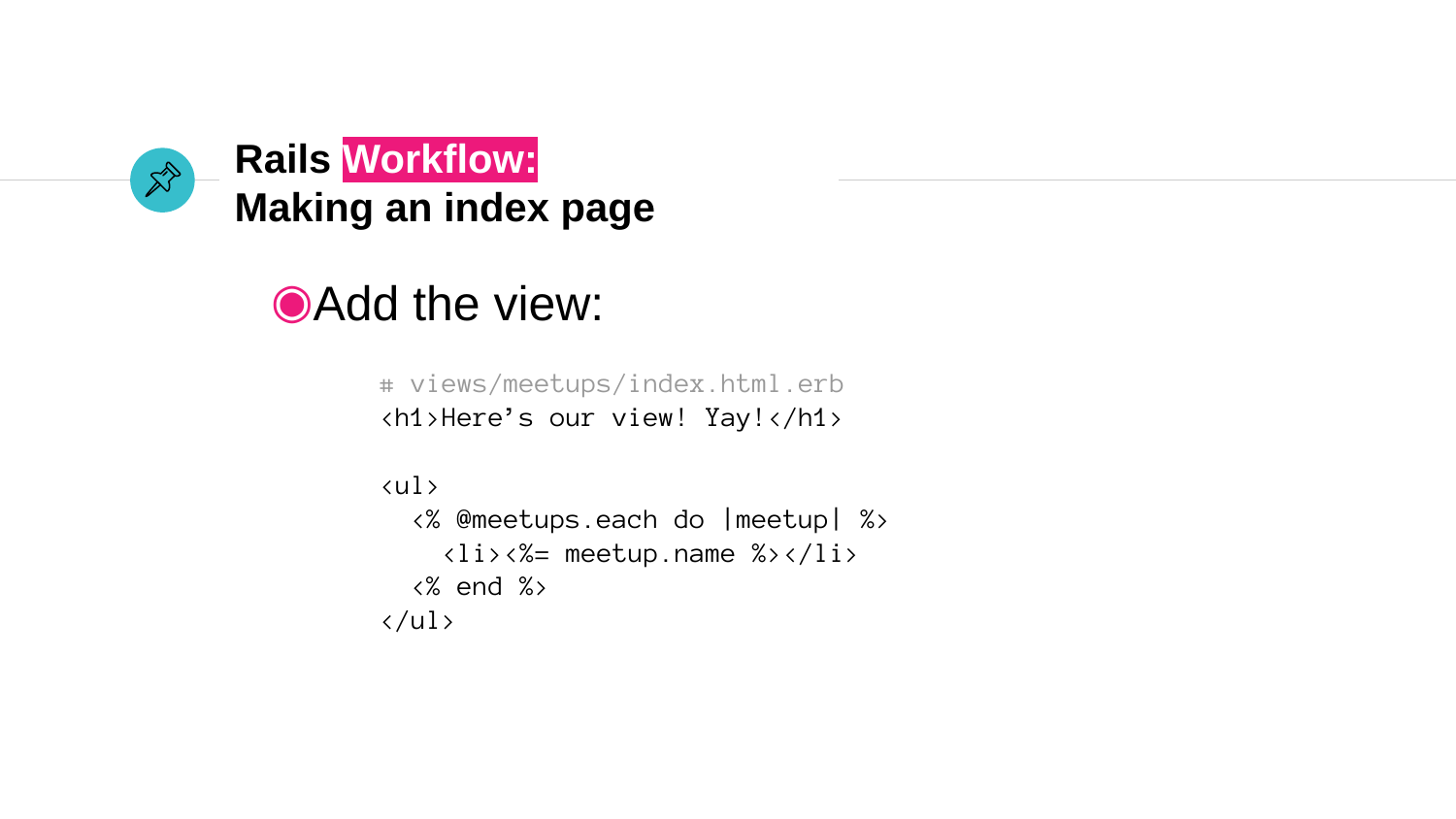

# Rails Workflow:
Making an index page

Add the view:

# views/meetups/index.html.erb
<h1>Here’s our view! Yay!</h1>

<ul>
  <% @meetups.each do |meetup| %>
    <li><%= meetup.name %></li>
  <% end %>
</ul>